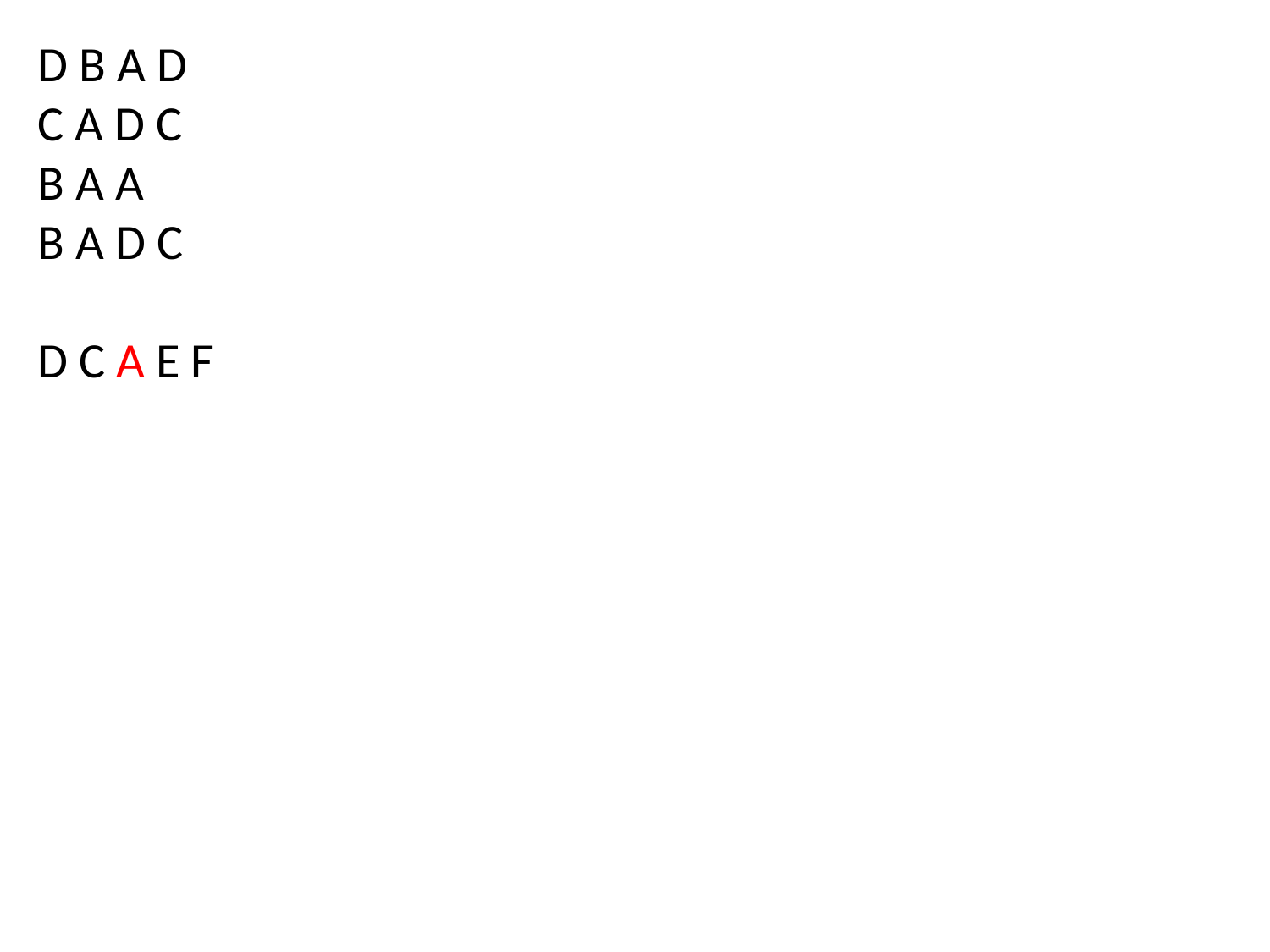

D B A D
C A D C
B A A
B A D C

D C A E F